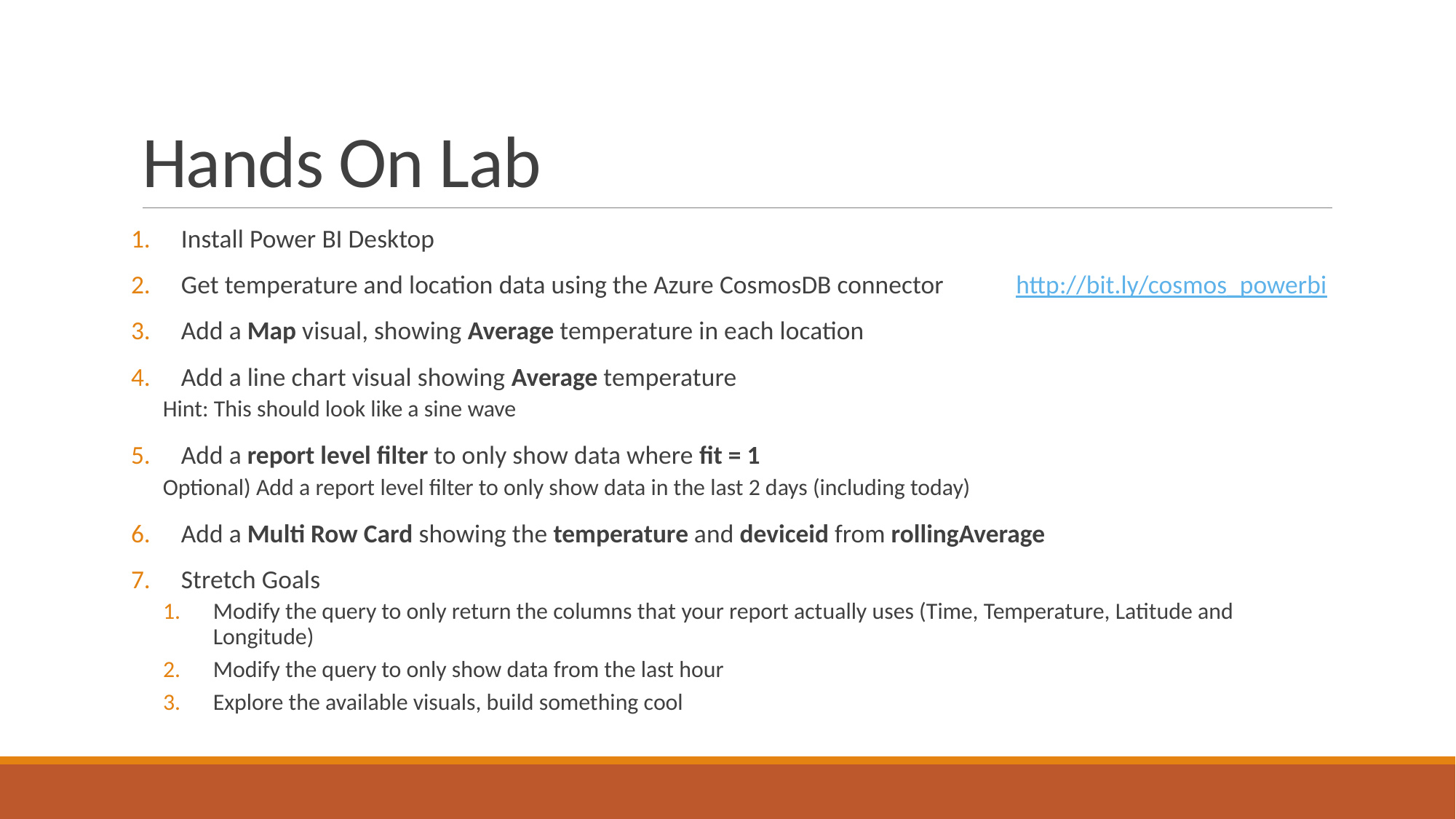

# Hands On Lab
Install Power BI Desktop
Get temperature and location data using the Azure CosmosDB connector 	http://bit.ly/cosmos_powerbi
Add a Map visual, showing Average temperature in each location
Add a line chart visual showing Average temperature
	Hint: This should look like a sine wave
Add a report level filter to only show data where fit = 1
	Optional) Add a report level filter to only show data in the last 2 days (including today)
Add a Multi Row Card showing the temperature and deviceid from rollingAverage
Stretch Goals
Modify the query to only return the columns that your report actually uses (Time, Temperature, Latitude and Longitude)
Modify the query to only show data from the last hour
Explore the available visuals, build something cool